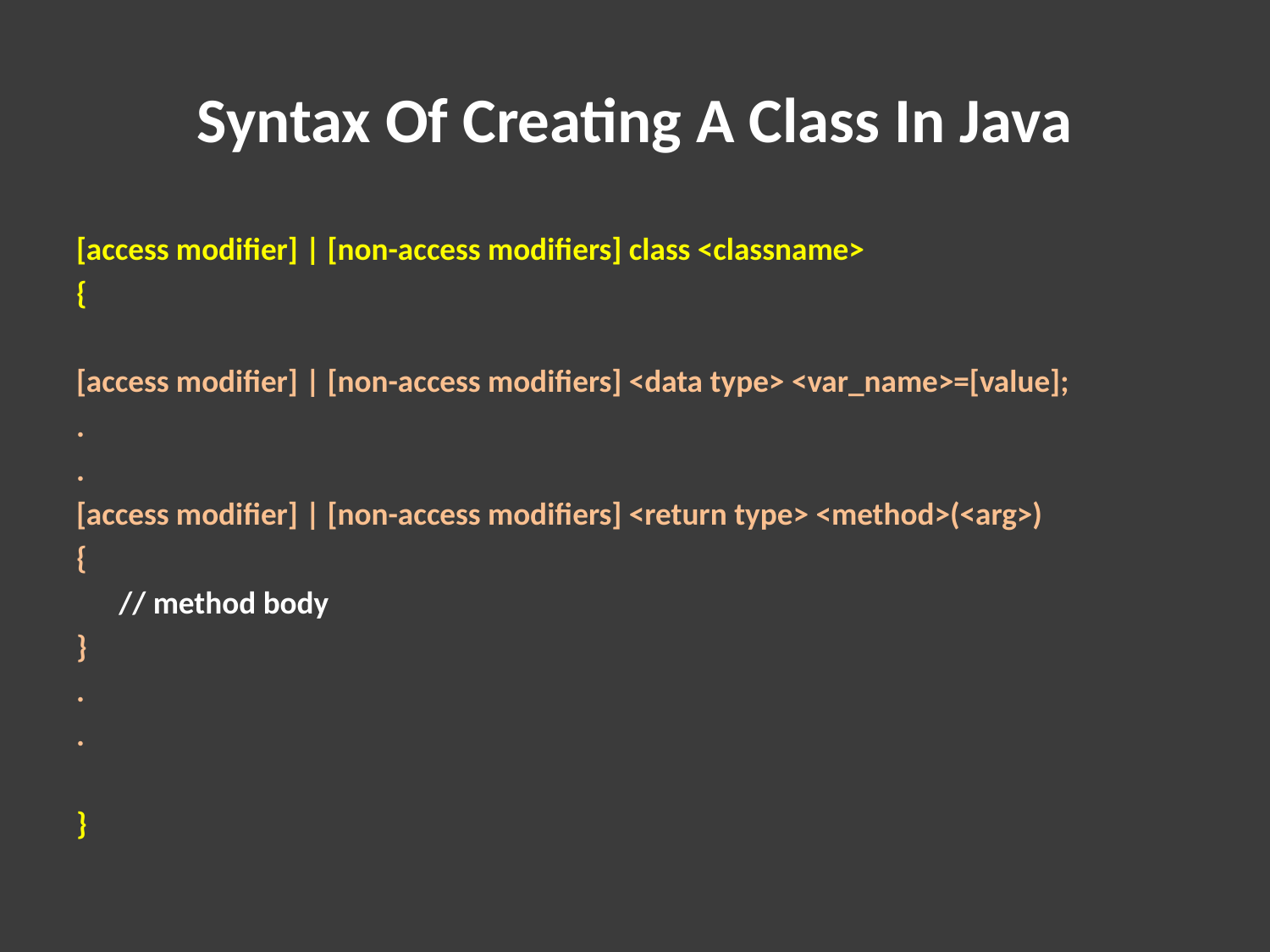

# Syntax Of Creating A Class In Java
[access modifier] | [non-access modifiers] class <classname>
{

[access modifier] | [non-access modifiers] <data type> <var_name>=[value];
.
.
[access modifier] | [non-access modifiers] <return type> <method>(<arg>)
{
	// method body
}
.
.

}